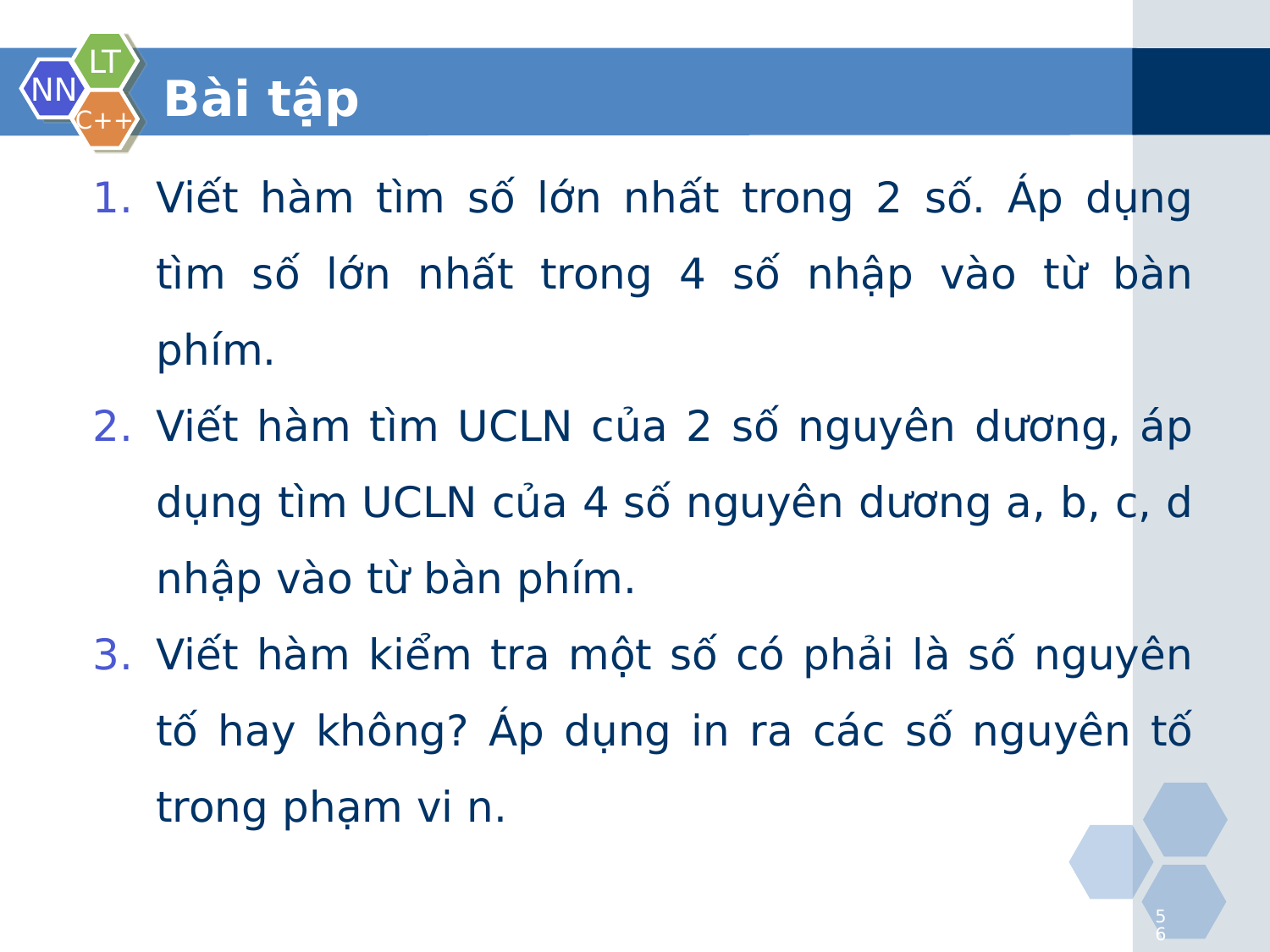

Bài tập
Viết hàm tìm số lớn nhất trong 2 số. Áp dụng tìm số lớn nhất trong 4 số nhập vào từ bàn phím.
Viết hàm tìm UCLN của 2 số nguyên dương, áp dụng tìm UCLN của 4 số nguyên dương a, b, c, d nhập vào từ bàn phím.
Viết hàm kiểm tra một số có phải là số nguyên tố hay không? Áp dụng in ra các số nguyên tố trong phạm vi n.
56